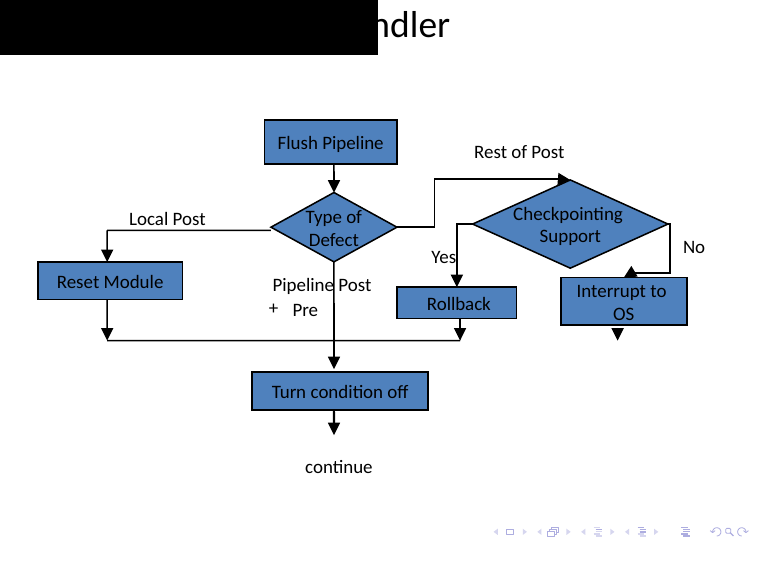

# Software Recovery Handler
Flush Pipeline
Rest of Post

Checkpointing
Support
Type of
Defect
Local Post

Reset Module

No
Yes

Pipeline Post
Interrupt to
OS
 Rollback
+
Pre

Turn condition off

continue
63
http://iacoma.cs.uiuc.edu